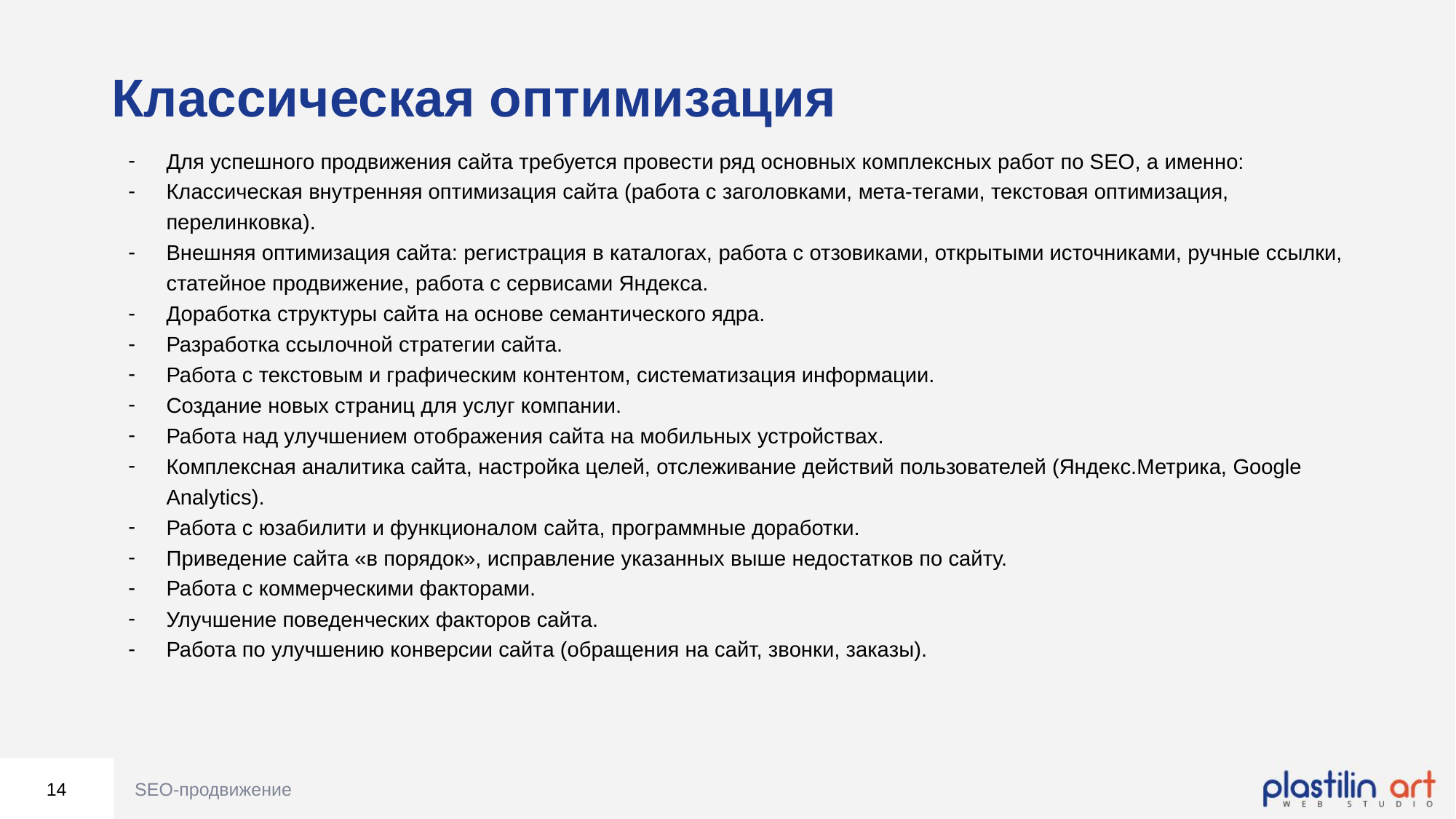

Классическая оптимизация
Для успешного продвижения сайта требуется провести ряд основных комплексных работ по SEO, а именно:
Классическая внутренняя оптимизация сайта (работа с заголовками, мета-тегами, текстовая оптимизация, перелинковка).
Внешняя оптимизация сайта: регистрация в каталогах, работа с отзовиками, открытыми источниками, ручные ссылки, статейное продвижение, работа с сервисами Яндекса.
Доработка структуры сайта на основе семантического ядра.
Разработка ссылочной стратегии сайта.
Работа с текстовым и графическим контентом, систематизация информации.
Создание новых страниц для услуг компании.
Работа над улучшением отображения сайта на мобильных устройствах.
Комплексная аналитика сайта, настройка целей, отслеживание действий пользователей (Яндекс.Метрика, Google Analytics).
Работа с юзабилити и функционалом сайта, программные доработки.
Приведение сайта «в порядок», исправление указанных выше недостатков по сайту.
Работа с коммерческими факторами.
Улучшение поведенческих факторов сайта.
Работа по улучшению конверсии сайта (обращения на сайт, звонки, заказы).

14

SEO-продвижение